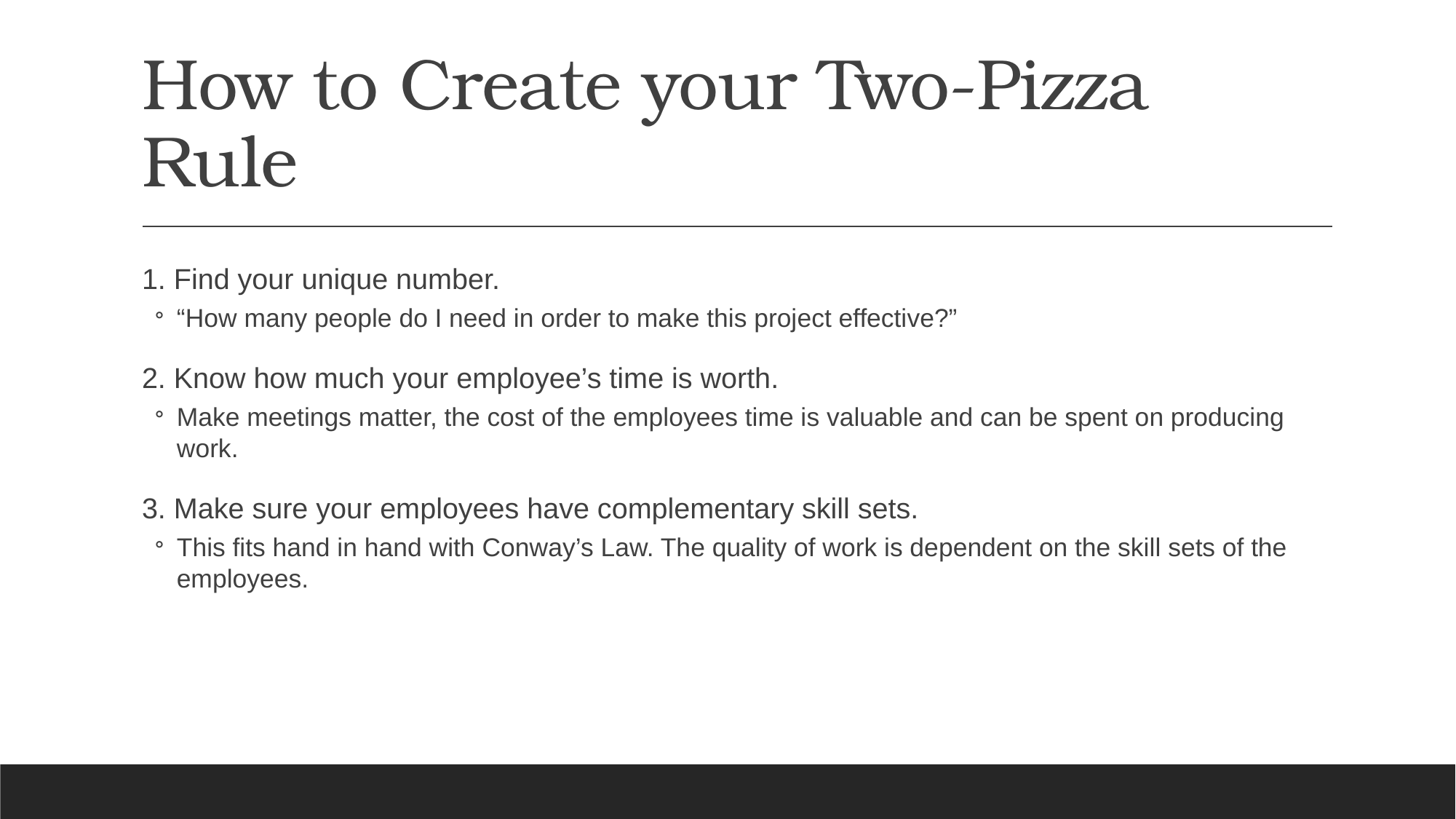

# How to Create your Two-Pizza Rule
1. Find your unique number.
“How many people do I need in order to make this project effective?”
2. Know how much your employee’s time is worth.
Make meetings matter, the cost of the employees time is valuable and can be spent on producing work.
3. Make sure your employees have complementary skill sets.
This fits hand in hand with Conway’s Law. The quality of work is dependent on the skill sets of the employees.